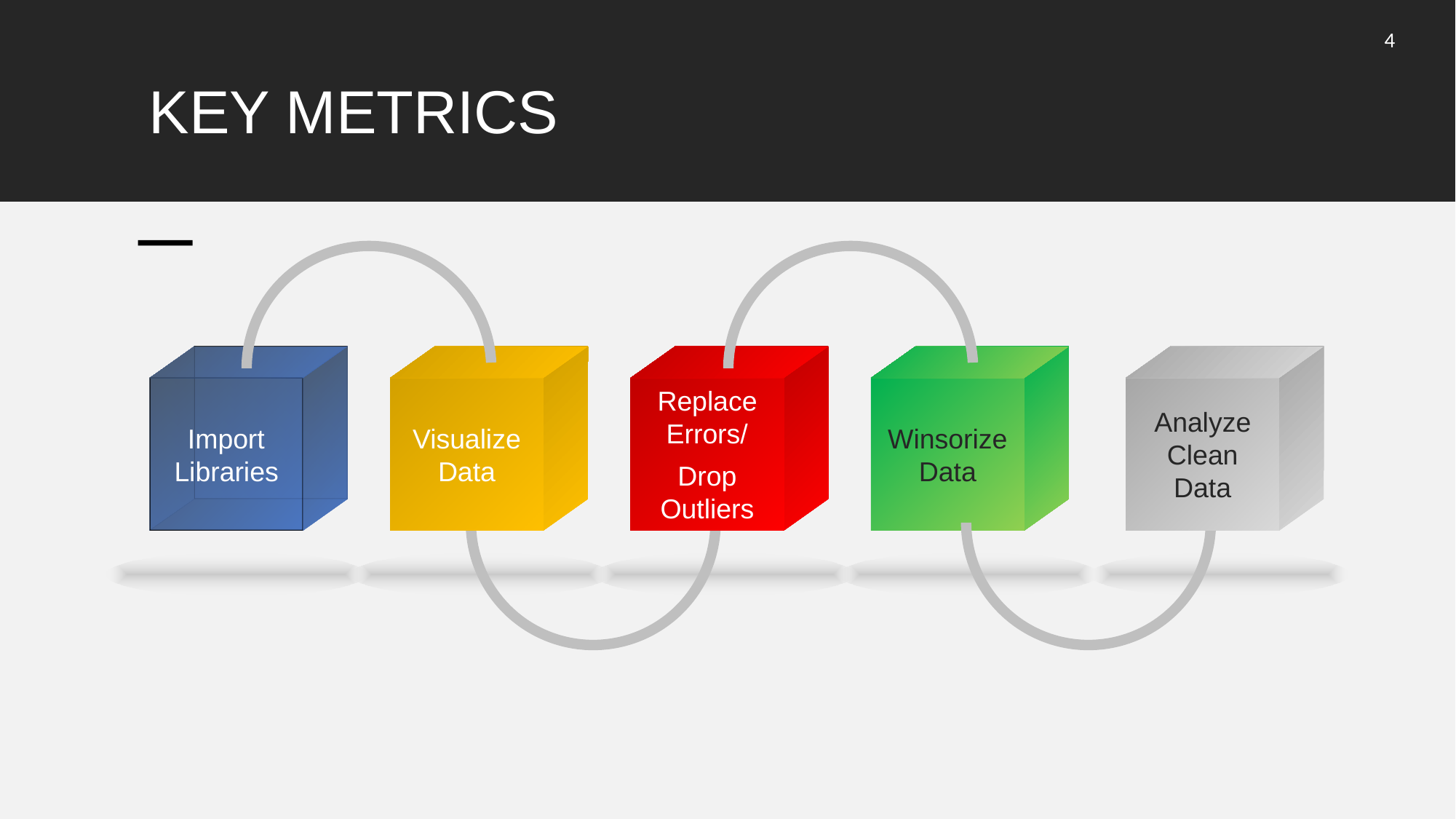

4
# KEY METRICS

Import Libraries

Visualize Data

Replace Errors/
Drop Outliers

Winsorize Data

Analyze Clean Data